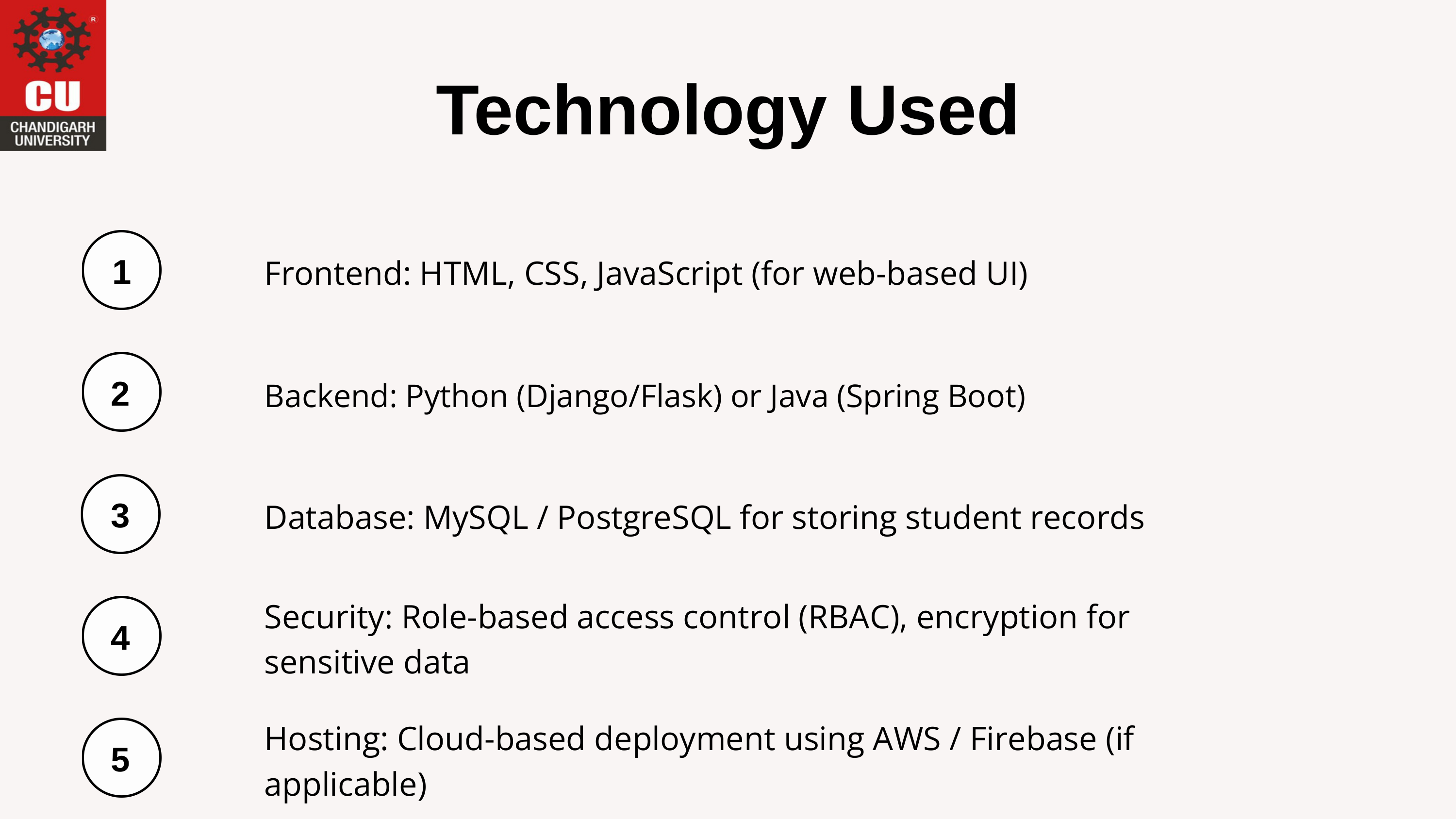

Technology Used

Frontend: HTML, CSS, JavaScript (for web-based UI)
1

Backend: Python (Django/Flask) or Java (Spring Boot)
2

Database: MySQL / PostgreSQL for storing student records
3

Security: Role-based access control (RBAC), encryption for sensitive data

4

Hosting: Cloud-based deployment using AWS / Firebase (if applicable)

5